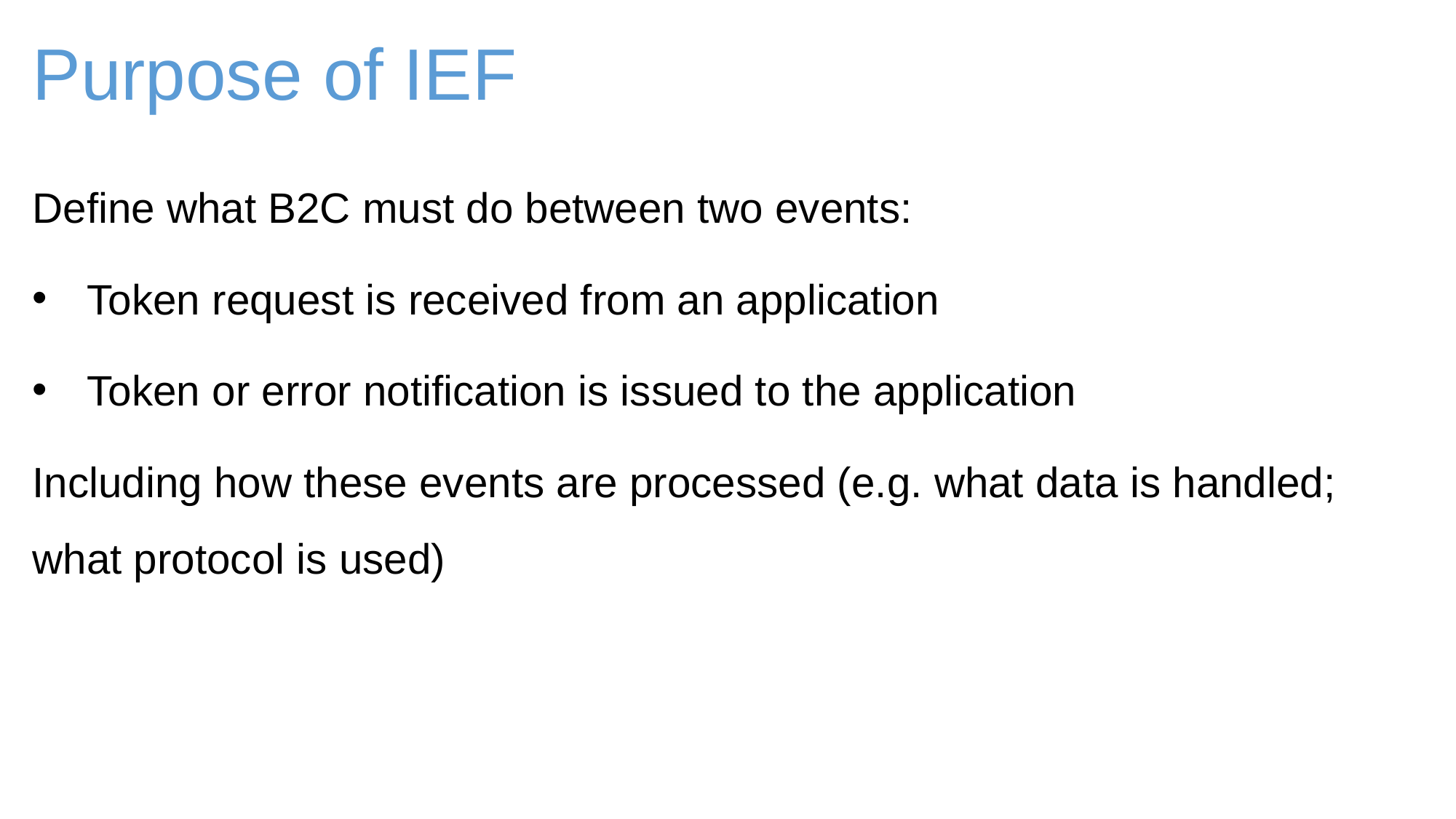

# Purpose of IEF
Define what B2C must do between two events:
Token request is received from an application
Token or error notification is issued to the application
Including how these events are processed (e.g. what data is handled; what protocol is used)